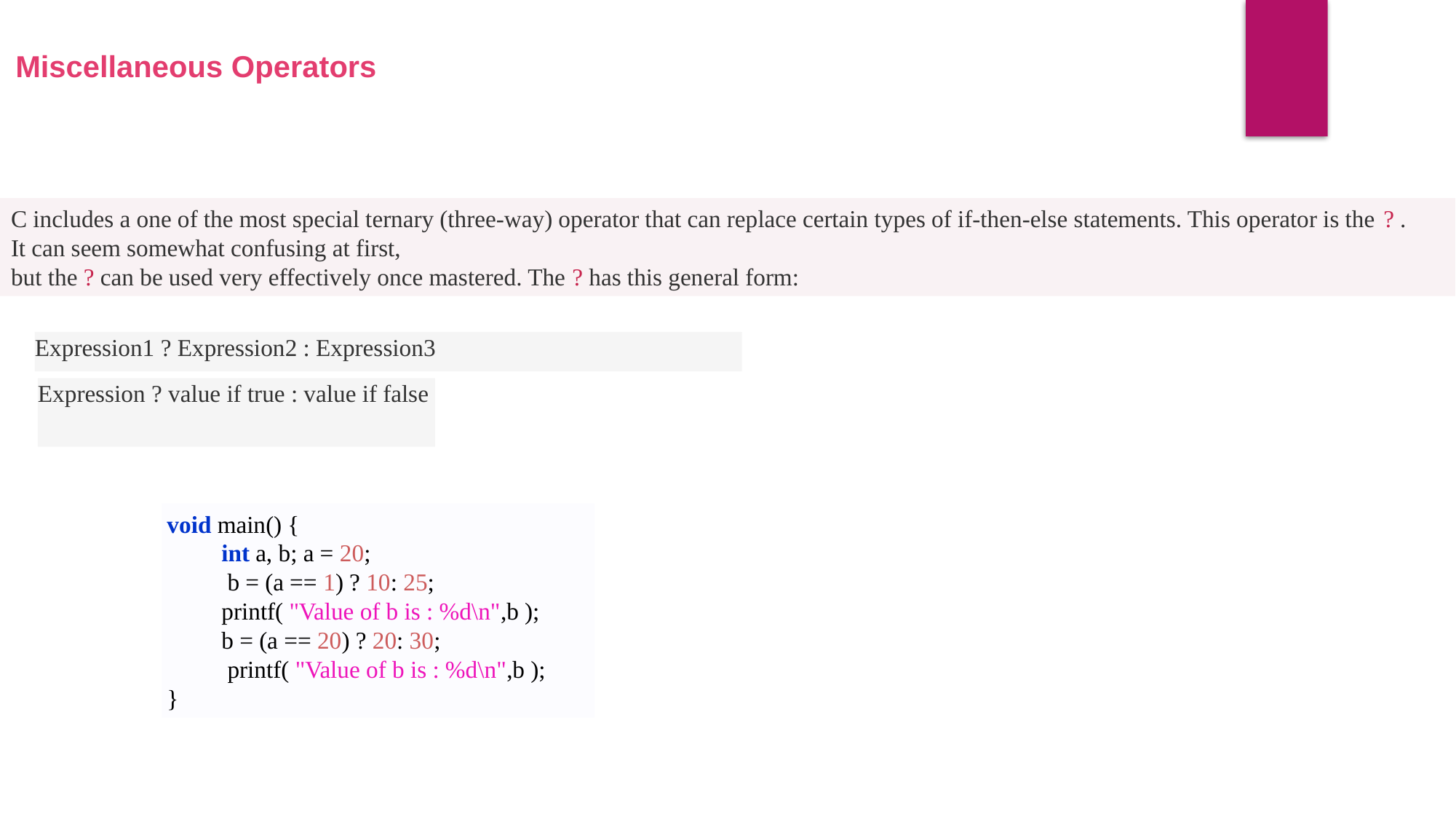

Miscellaneous Operators
C includes a one of the most special ternary (three-way) operator that can replace certain types of if-then-else statements. This operator is the ? .
It can seem somewhat confusing at first,
but the ? can be used very effectively once mastered. The ? has this general form:
Expression1 ? Expression2 : Expression3
Expression ? value if true : value if false
void main() {
int a, b; a = 20;
 b = (a == 1) ? 10: 25;
printf( "Value of b is : %d\n",b );
b = (a == 20) ? 20: 30;
 printf( "Value of b is : %d\n",b );
}